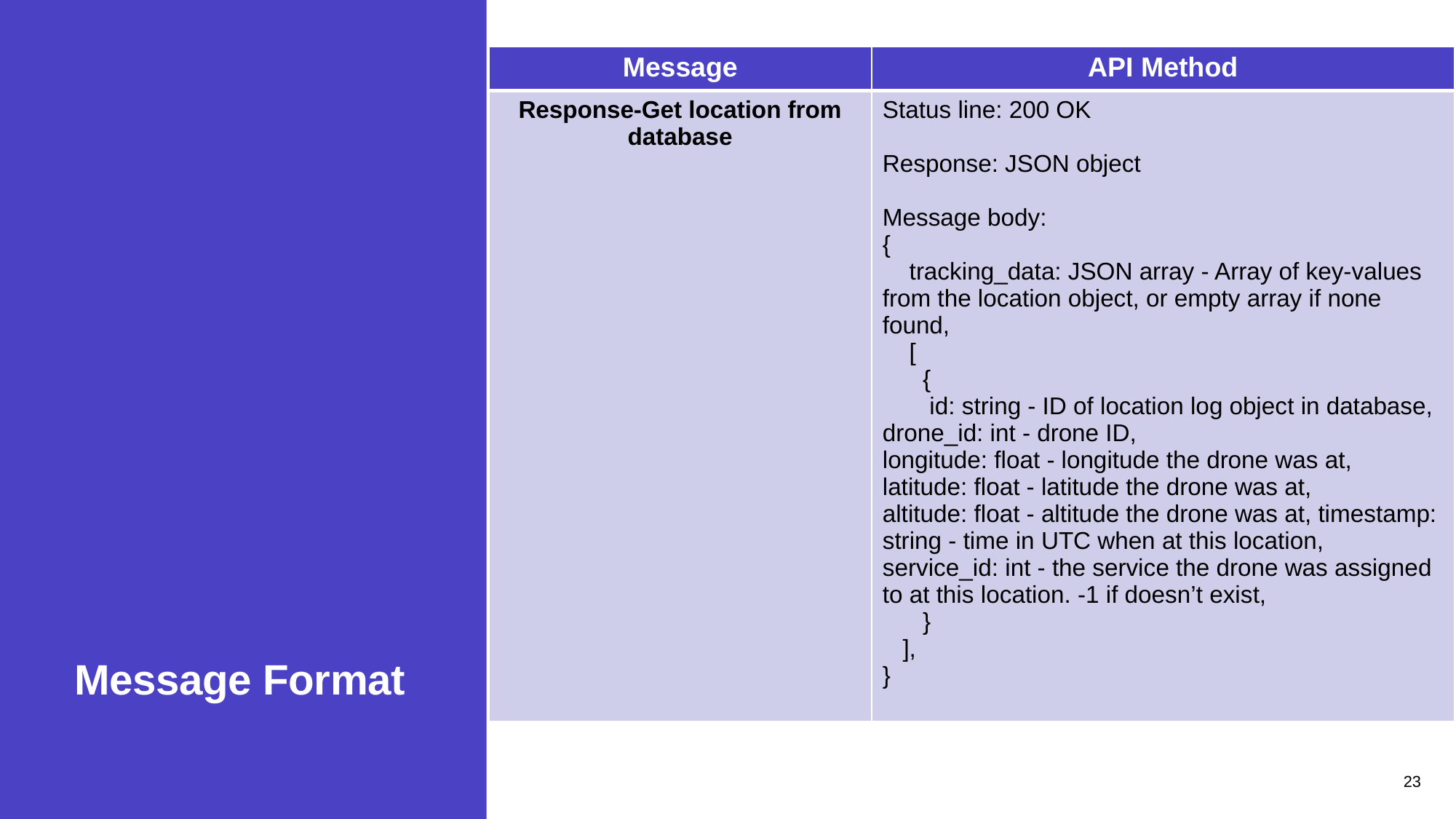

| Message | API Method |
| --- | --- |
| Response-Get location from database | Status line: 200 OK Response: JSON object Message body: { tracking\_data: JSON array - Array of key-values from the location object, or empty array if none found, [ { id: string - ID of location log object in database, drone\_id: int - drone ID, longitude: float - longitude the drone was at, latitude: float - latitude the drone was at, altitude: float - altitude the drone was at, timestamp: string - time in UTC when at this location, service\_id: int - the service the drone was assigned to at this location. -1 if doesn’t exist, } ], } |
# Message Format
23